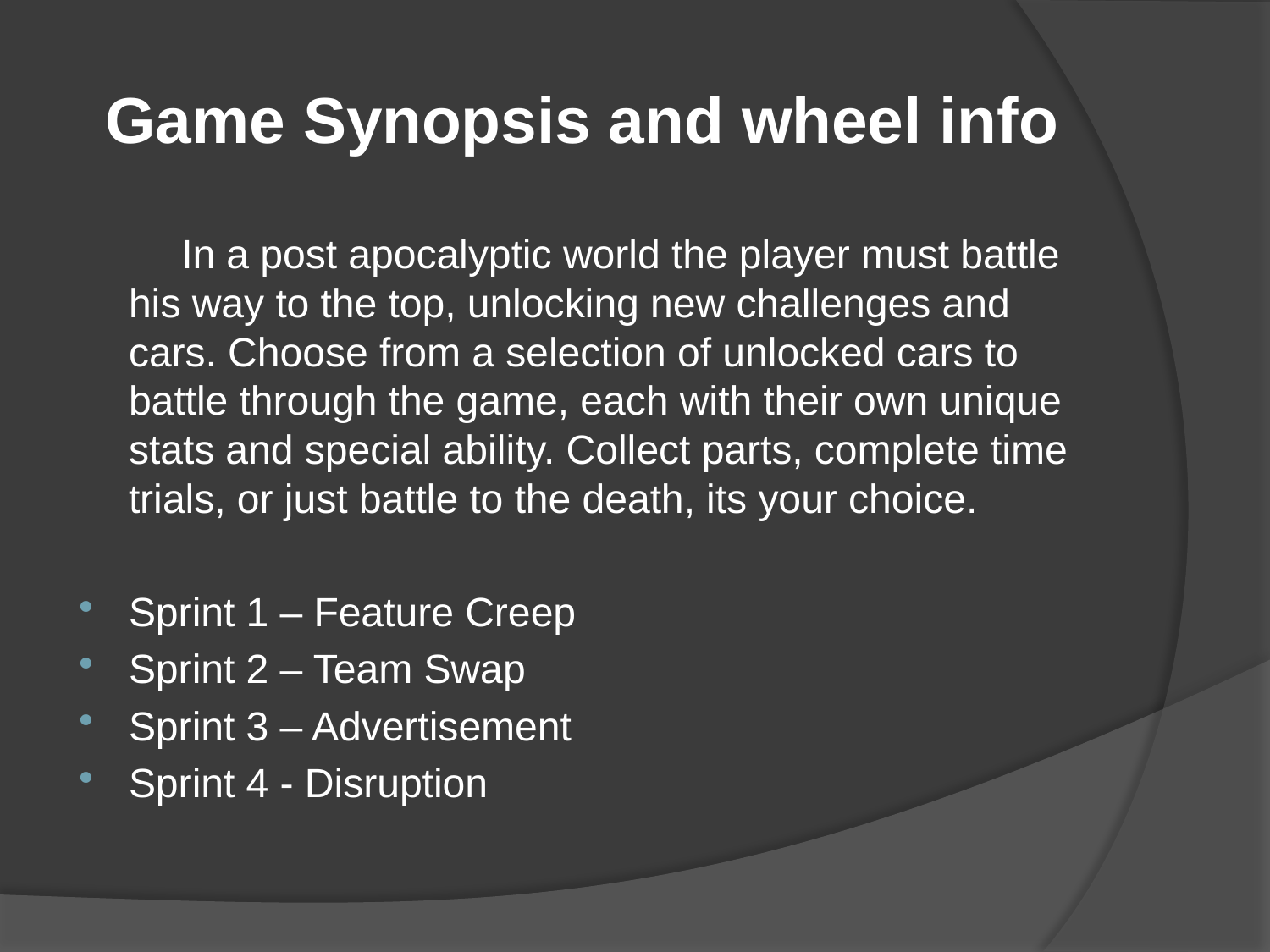

# Game Synopsis and wheel info
         In a post apocalyptic world the player must battle his way to the top, unlocking new challenges and cars. Choose from a selection of unlocked cars to battle through the game, each with their own unique stats and special ability. Collect parts, complete time trials, or just battle to the death, its your choice.

Sprint 1 – Feature Creep
Sprint 2 – Team Swap
Sprint 3 – Advertisement
Sprint 4 - Disruption